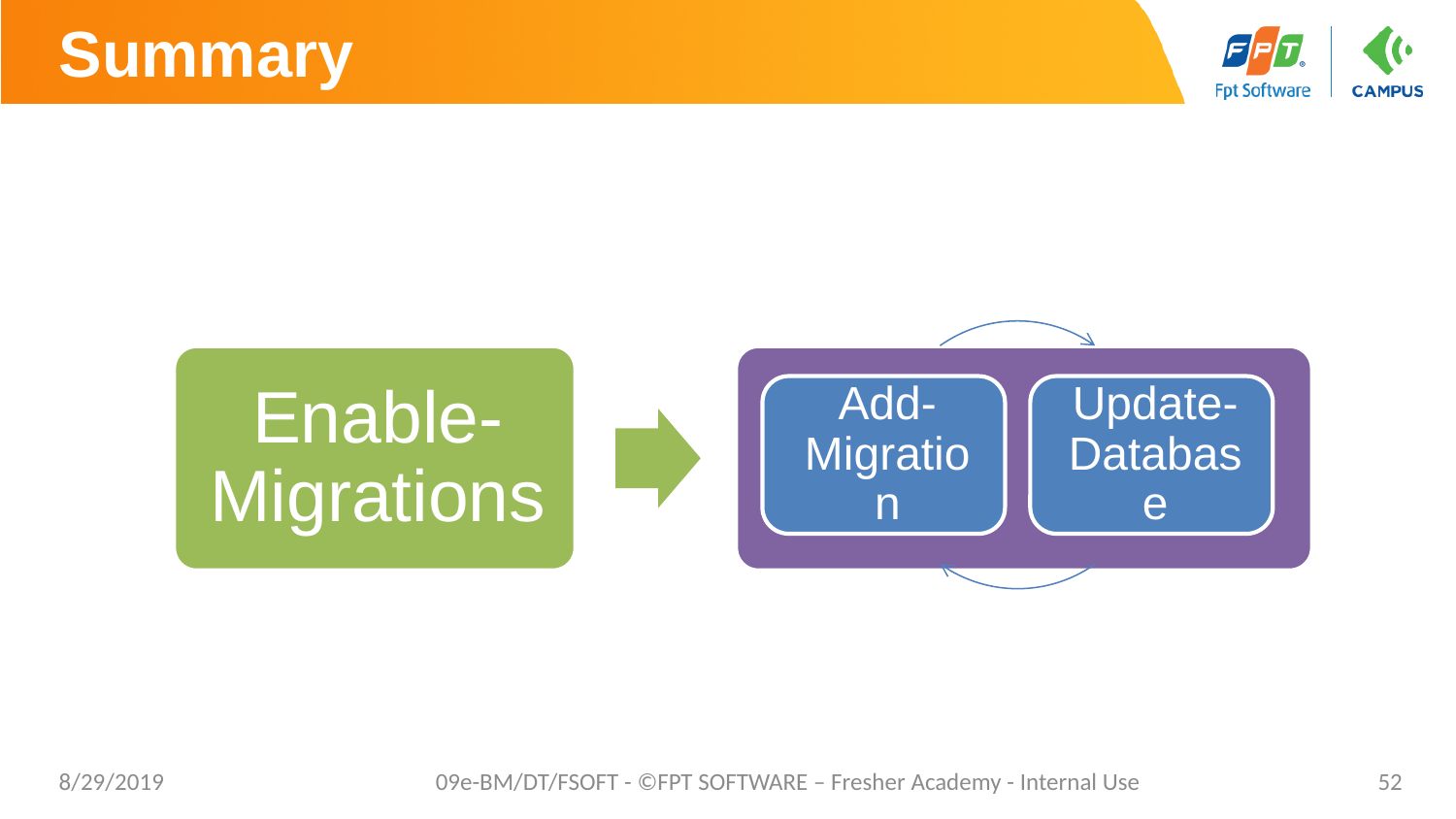

# Summary
Add-Migration
Update-Database
Enable-Migrations

8/29/2019
09e-BM/DT/FSOFT - ©FPT SOFTWARE – Fresher Academy - Internal Use
52